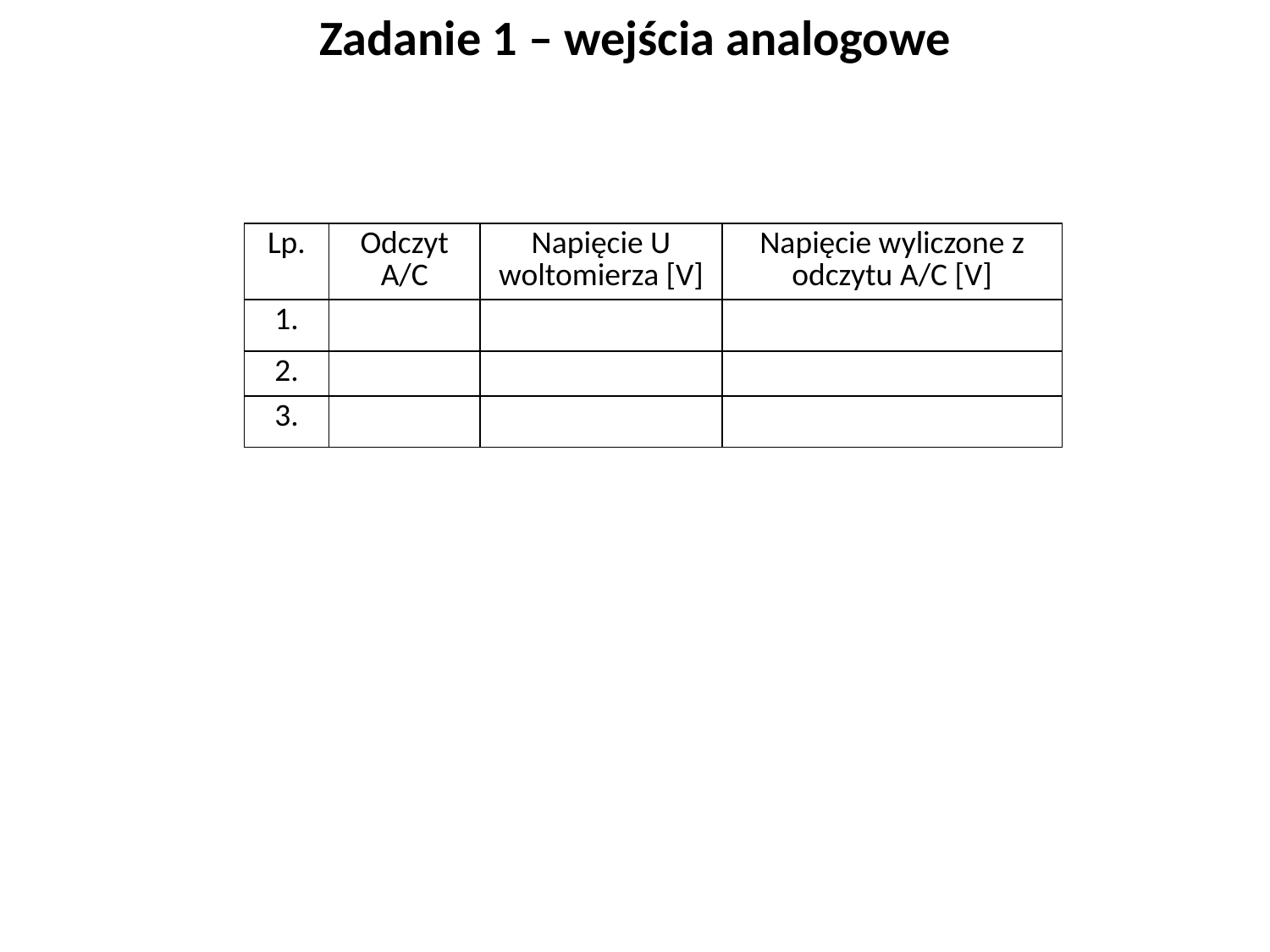

Zadanie 1 – wejścia analogowe
| Lp. | Odczyt A/C | Napięcie U woltomierza [V] | Napięcie wyliczone z odczytu A/C [V] |
| --- | --- | --- | --- |
| 1. |  |  |  |
| 2. |  |  |  |
| 3. |  |  |  |